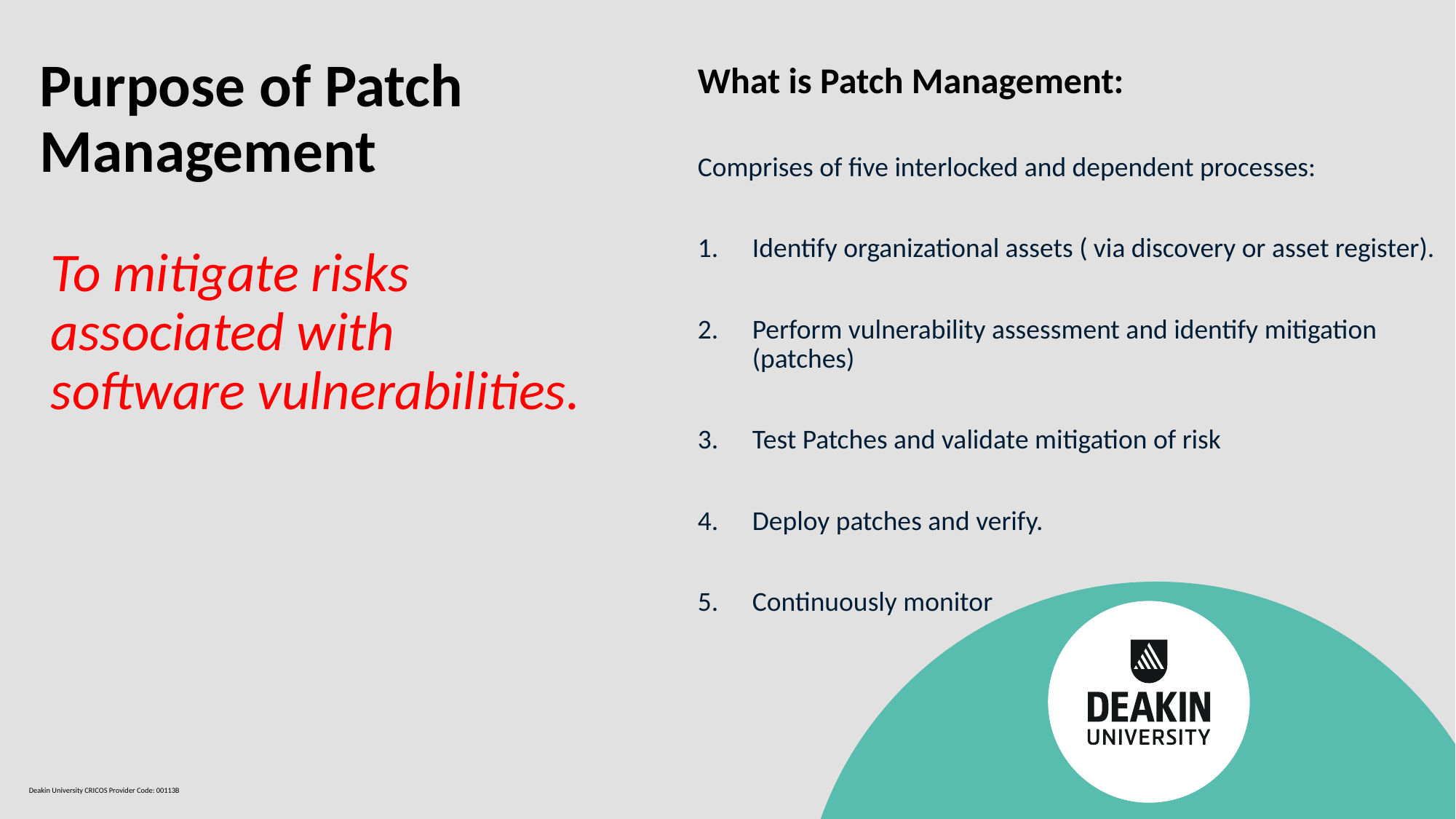

# Purpose of Patch Management
What is Patch Management:
Comprises of five interlocked and dependent processes:
Identify organizational assets ( via discovery or asset register).
Perform vulnerability assessment and identify mitigation (patches)
Test Patches and validate mitigation of risk
Deploy patches and verify.
Continuously monitor

To mitigate risks associated with software vulnerabilities.

Deakin University CRICOS Provider Code: 00113B